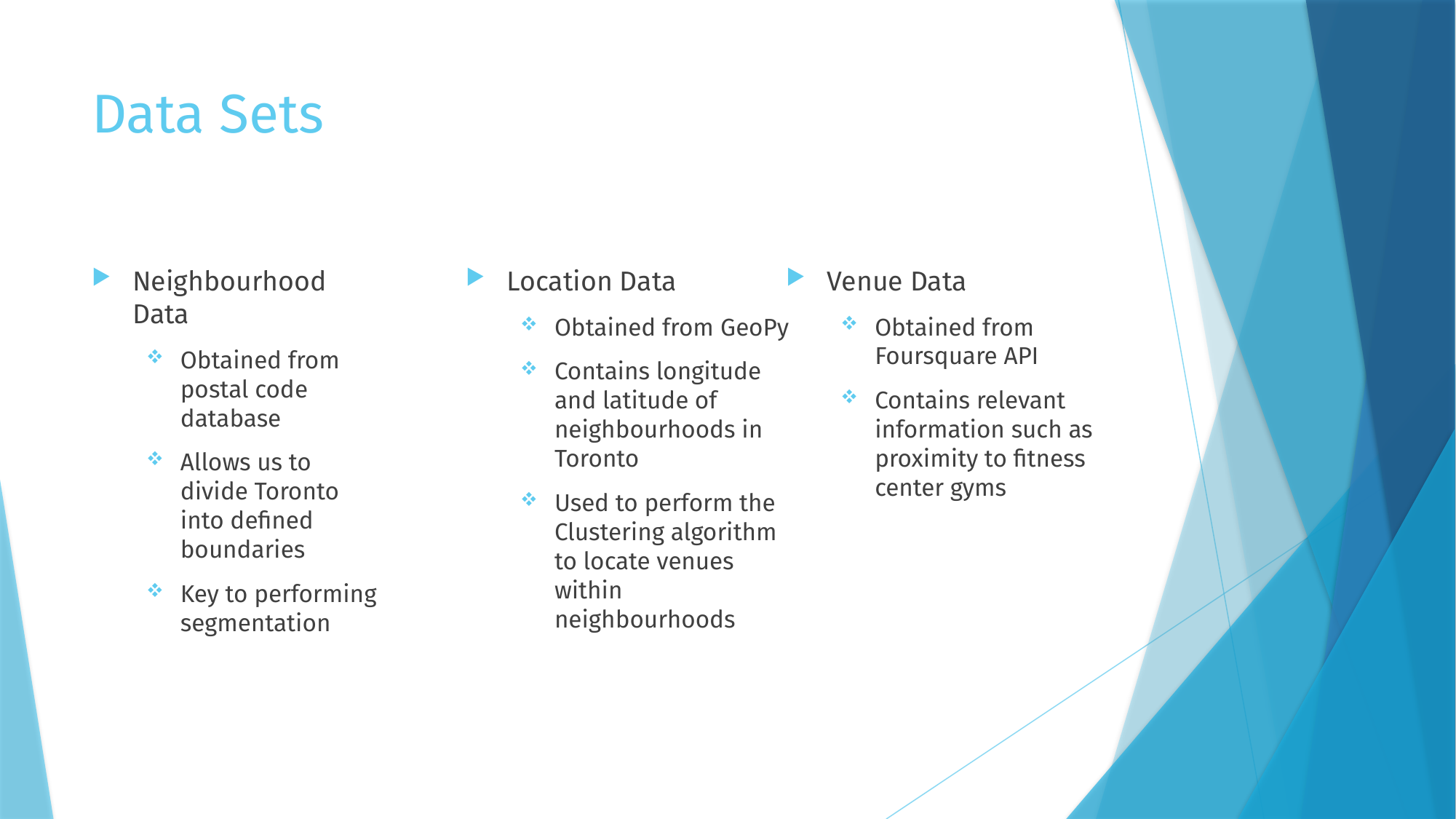

# Data Sets
Location Data
Obtained from GeoPy
Contains longitude and latitude of neighbourhoods in Toronto
Used to perform the Clustering algorithm to locate venues within neighbourhoods

Venue Data
Obtained from Foursquare API
Contains relevant information such as proximity to fitness center gyms
Neighbourhood Data
Obtained from postal code database
Allows us to divide Toronto into defined boundaries
Key to performing segmentation